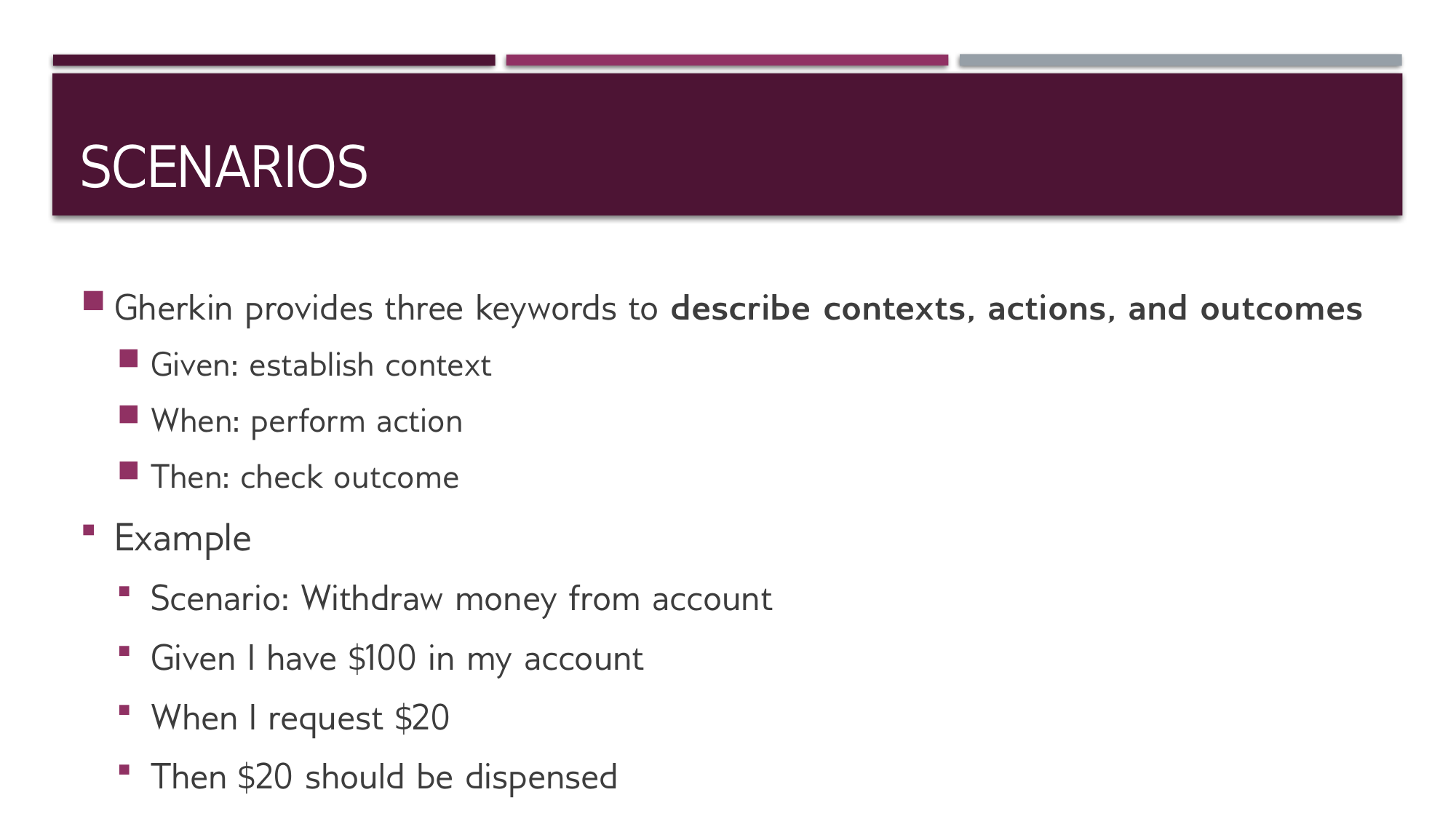

# SCENARIOS
Gherkin provides three keywords to describe contexts, actions, and outcomes
Given: establish context
When: perform action
Then: check outcome
Example
Scenario: Withdraw money from account
Given I have $100 in my account
When I request $20
Then $20 should be dispensed